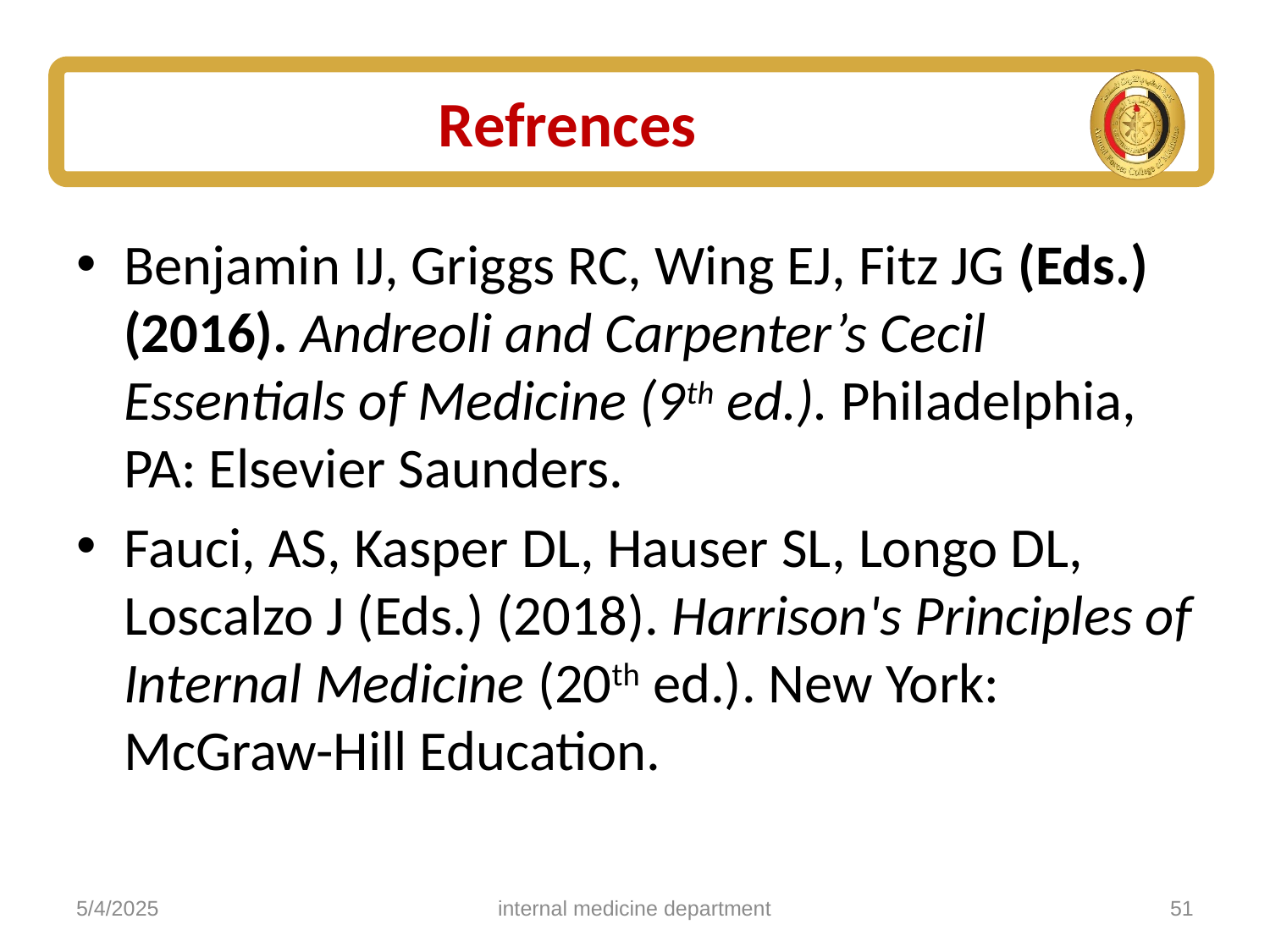

# Refrences
Benjamin IJ, Griggs RC, Wing EJ, Fitz JG (Eds.) (2016). Andreoli and Carpenter’s Cecil Essentials of Medicine (9th ed.). Philadelphia, PA: Elsevier Saunders.
Fauci, AS, Kasper DL, Hauser SL, Longo DL, Loscalzo J (Eds.) (2018). Harrison's Principles of Internal Medicine (20th ed.). New York: McGraw-Hill Education.
5/4/2025
internal medicine department
51